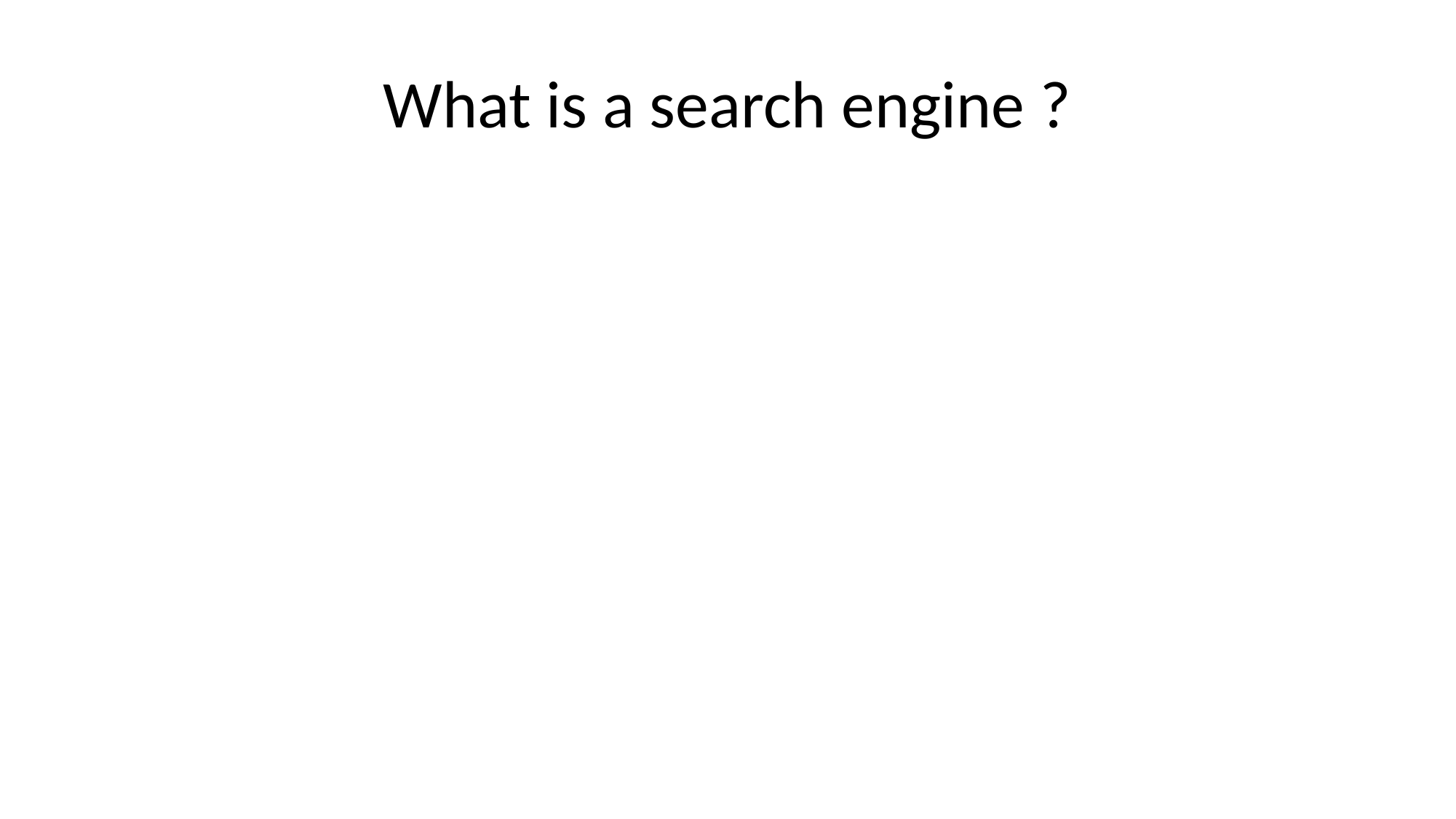

# What is a search engine ?